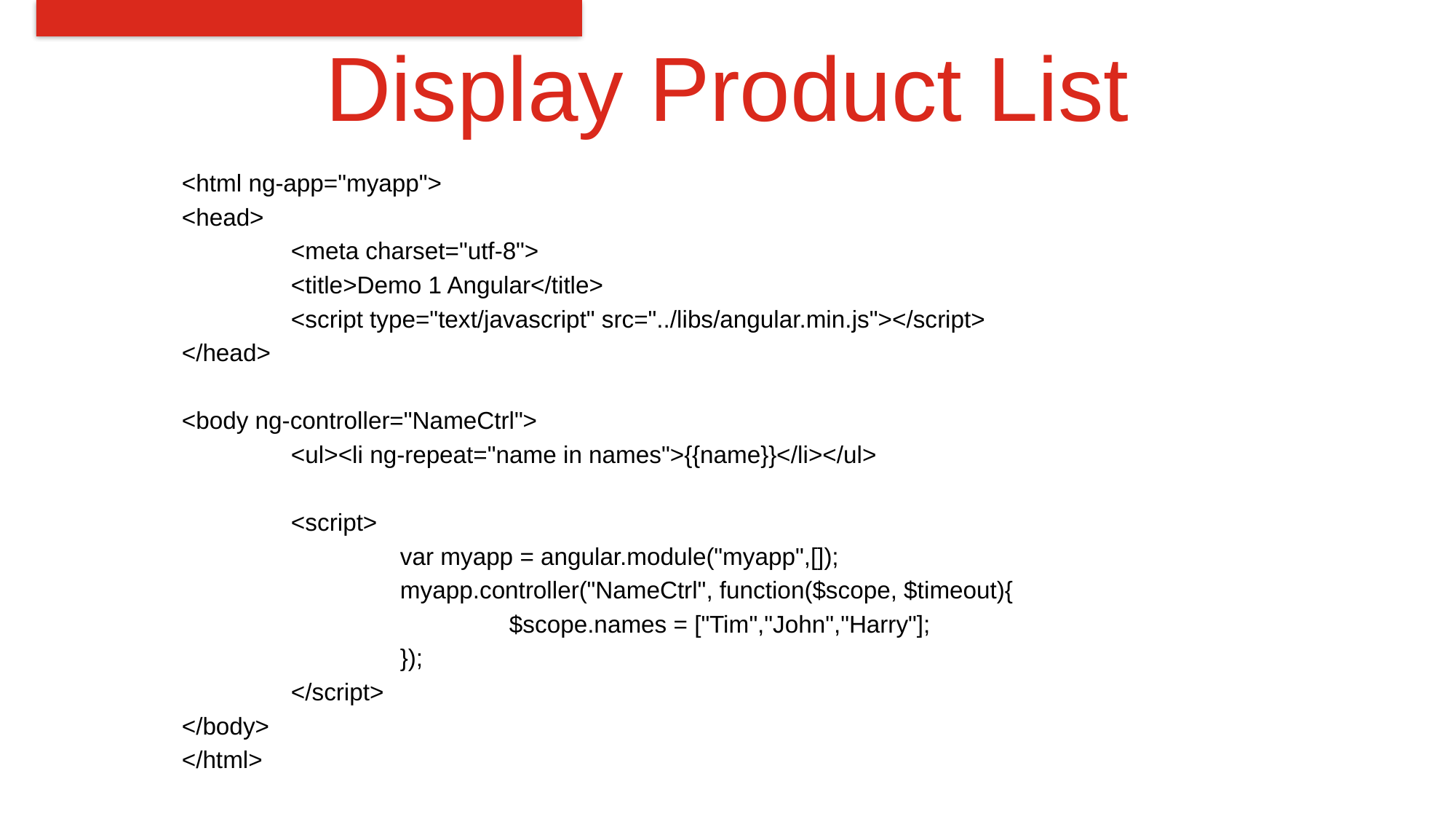

# Display Product List
<html ng-app="myapp">
<head>
	<meta charset="utf-8">
	<title>Demo 1 Angular</title>
	<script type="text/javascript" src="../libs/angular.min.js"></script>
</head>

<body ng-controller="NameCtrl">
	<ul><li ng-repeat="name in names">{{name}}</li></ul>

	<script>
		var myapp = angular.module("myapp",[]);
		myapp.controller("NameCtrl", function($scope, $timeout){
			$scope.names = ["Tim","John","Harry"];
		});
	</script>
</body>
</html>